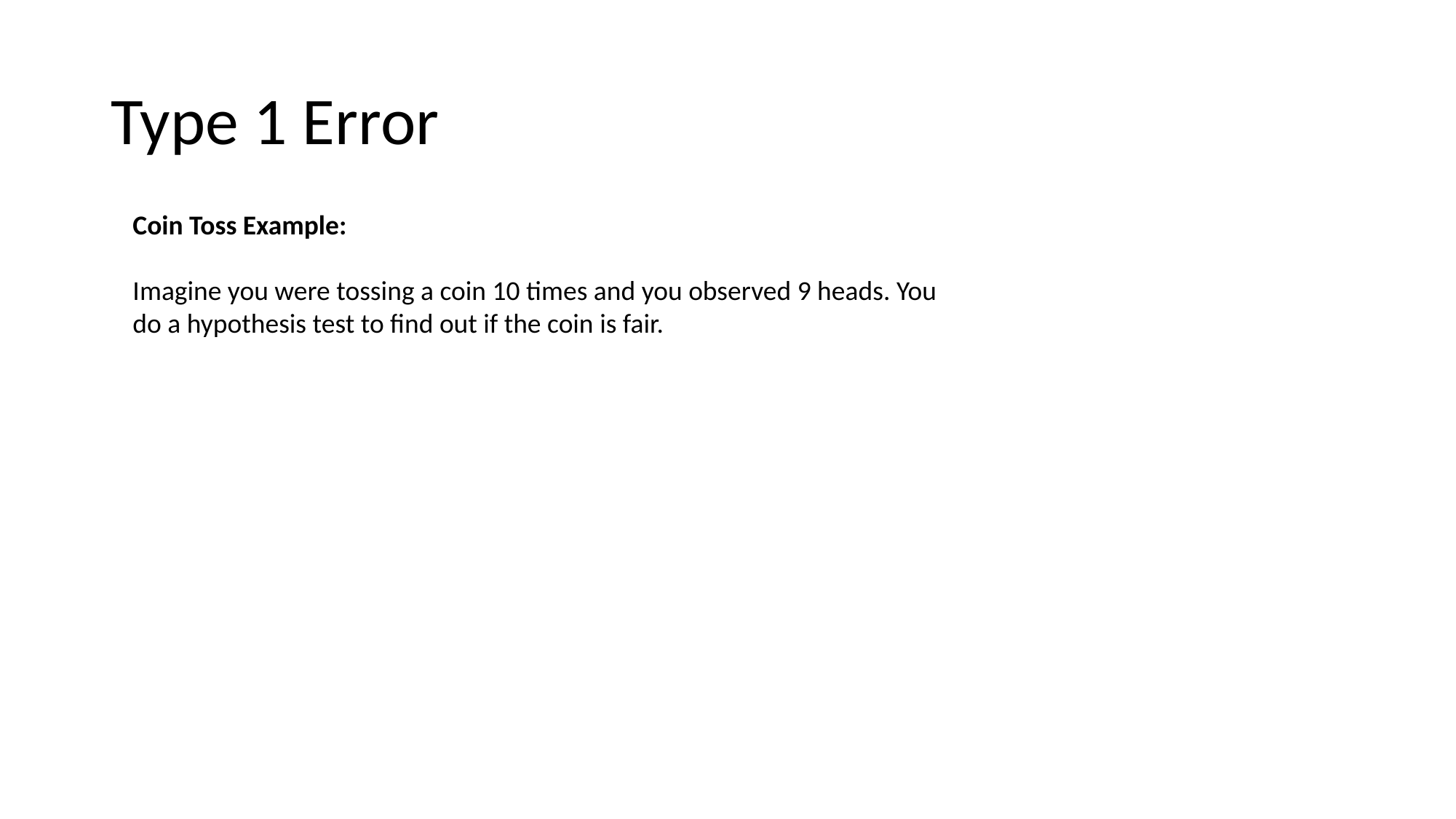

# Type 1 Error
Coin Toss Example:

Imagine you were tossing a coin 10 times and you observed 9 heads. You do a hypothesis test to find out if the coin is fair.